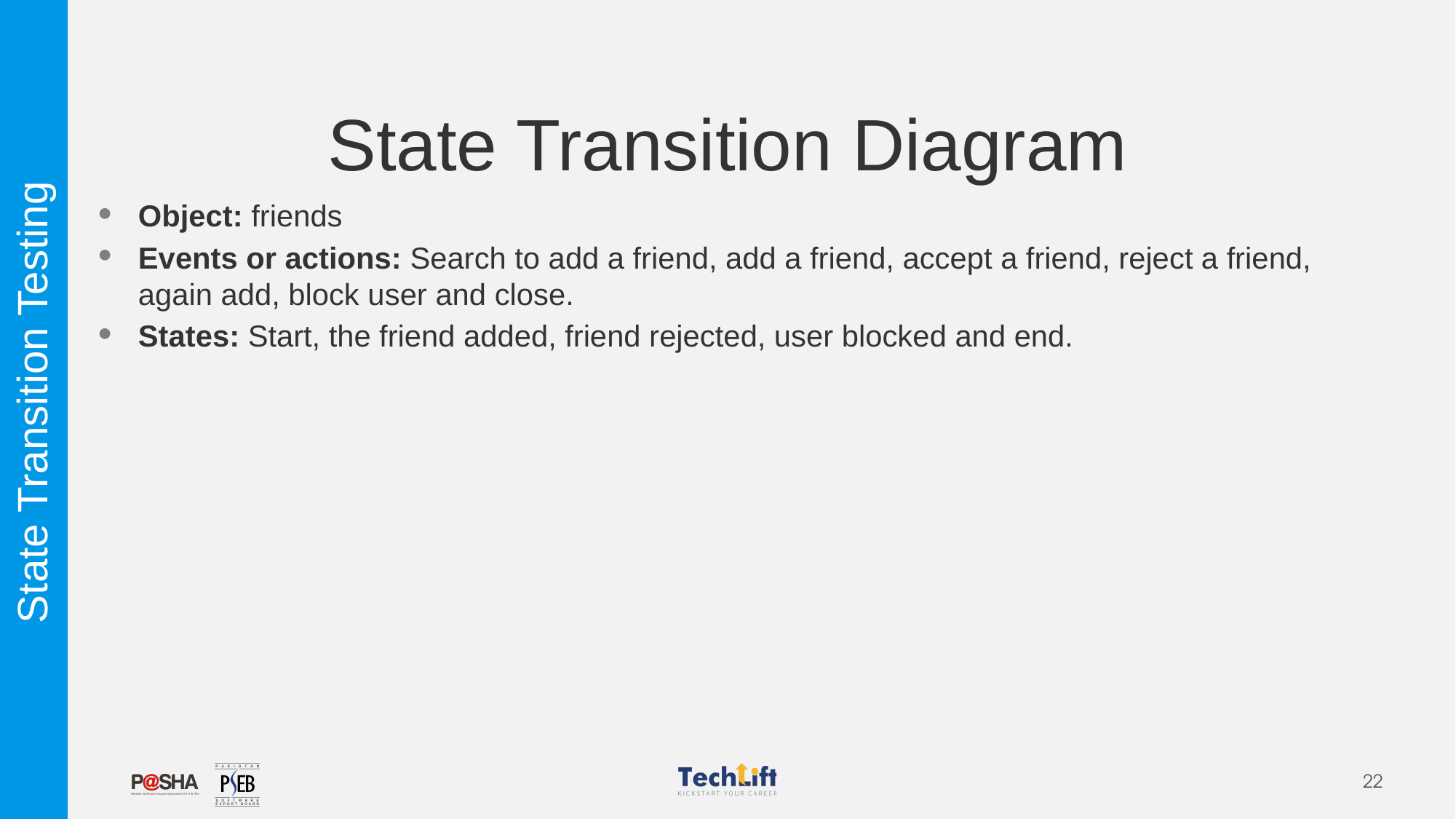

# State Transition Diagram
Object: friends
Events or actions: Search to add a friend, add a friend, accept a friend, reject a friend, again add, block user and close.
States: Start, the friend added, friend rejected, user blocked and end.
State Transition Testing
22